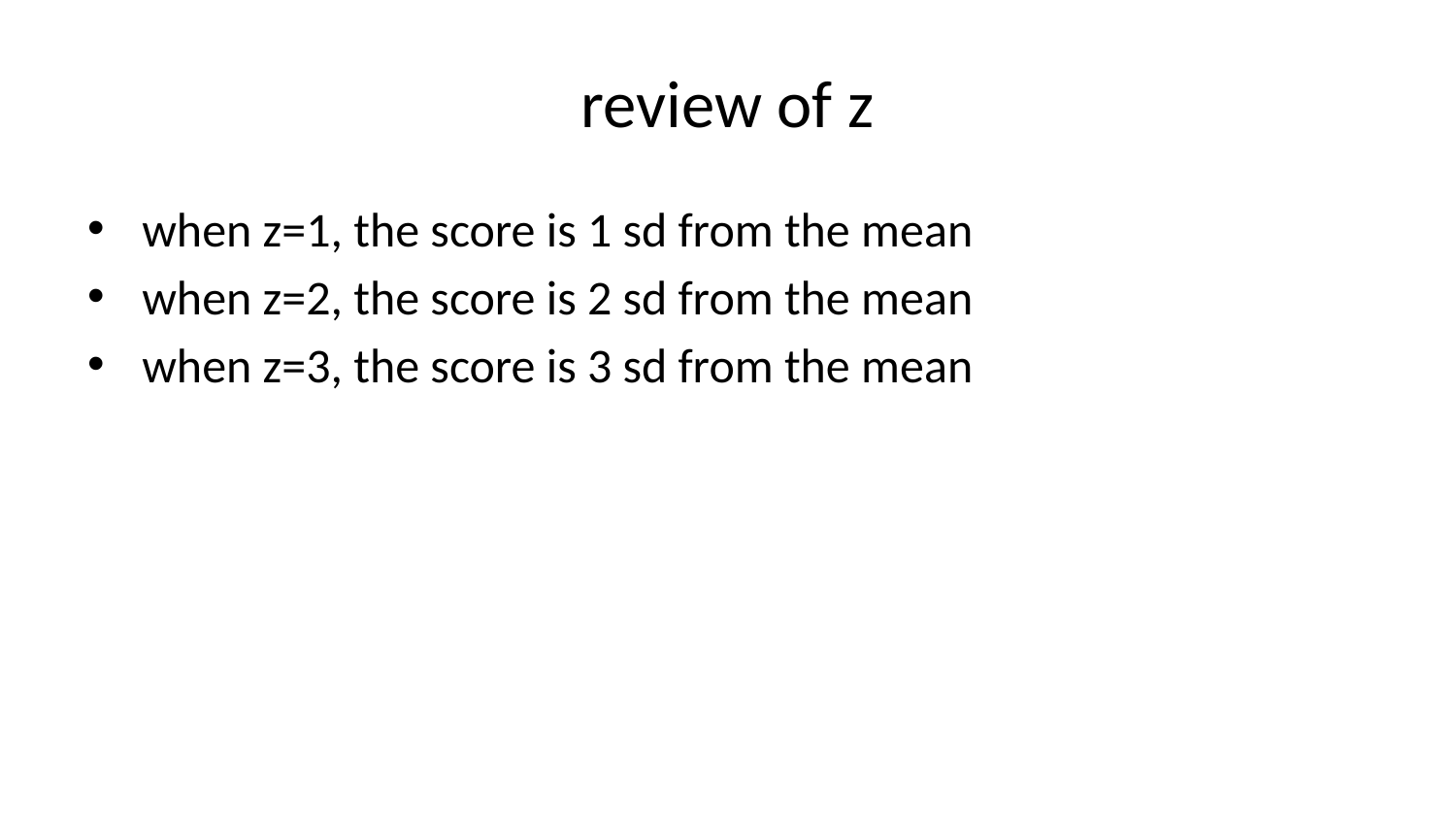

# review of z
when z=1, the score is 1 sd from the mean
when z=2, the score is 2 sd from the mean
when z=3, the score is 3 sd from the mean